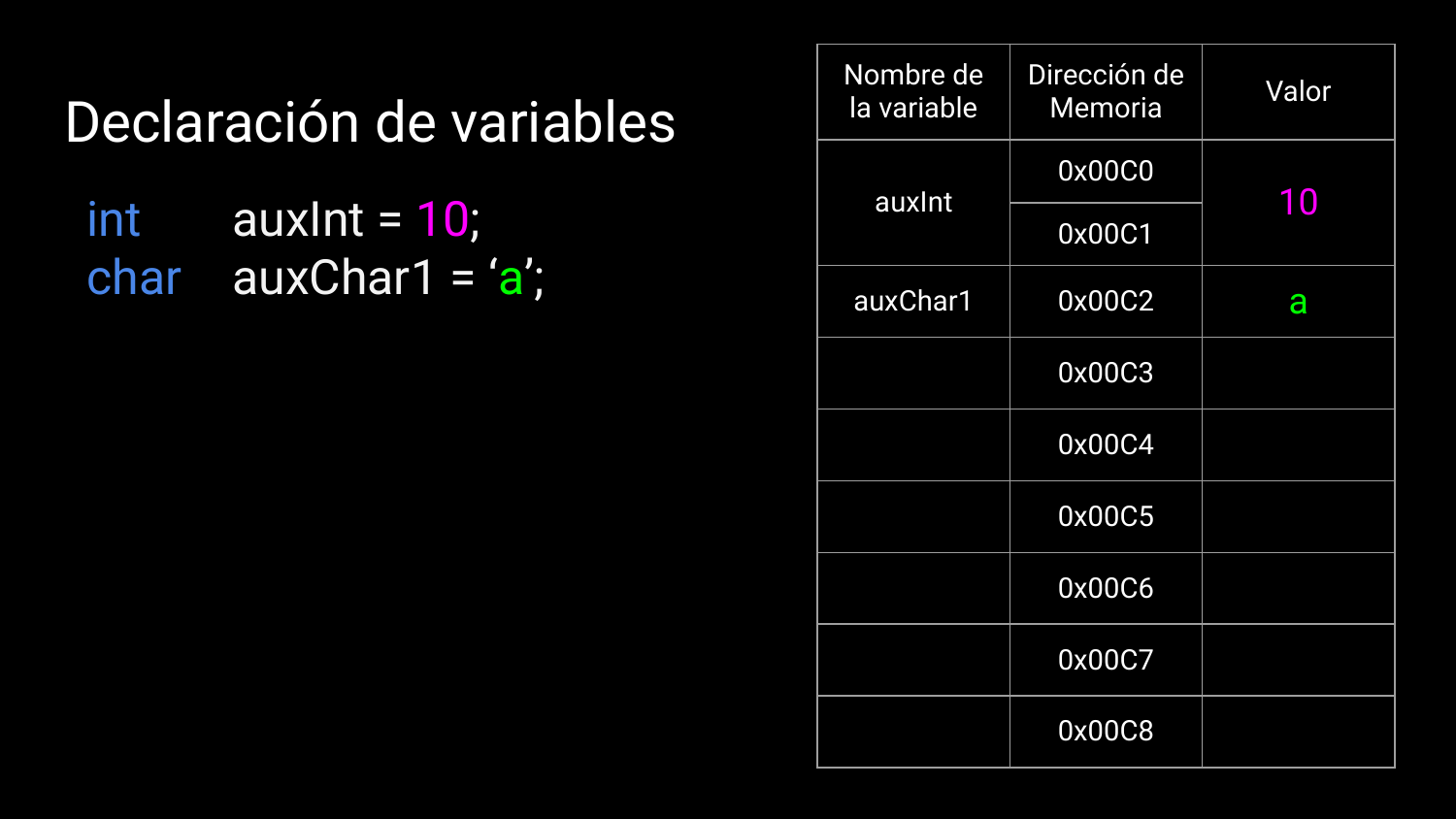

| Nombre de la variable | Dirección de Memoria | Valor |
| --- | --- | --- |
| auxInt | 0x00C0 | 10 |
|  | 0x00C1 |  |
| auxChar1 | 0x00C2 | a |
|  | 0x00C3 | B |
|  | 0x00C4 | h |
|  | 0x00C5 | o |
|  | 0x00C6 | l |
|  | 0x00C7 | a |
|  | 0x00C8 | \0 |
# Declaración de variables

int 	auxInt = 10;
char 	auxChar1 = ‘a’;